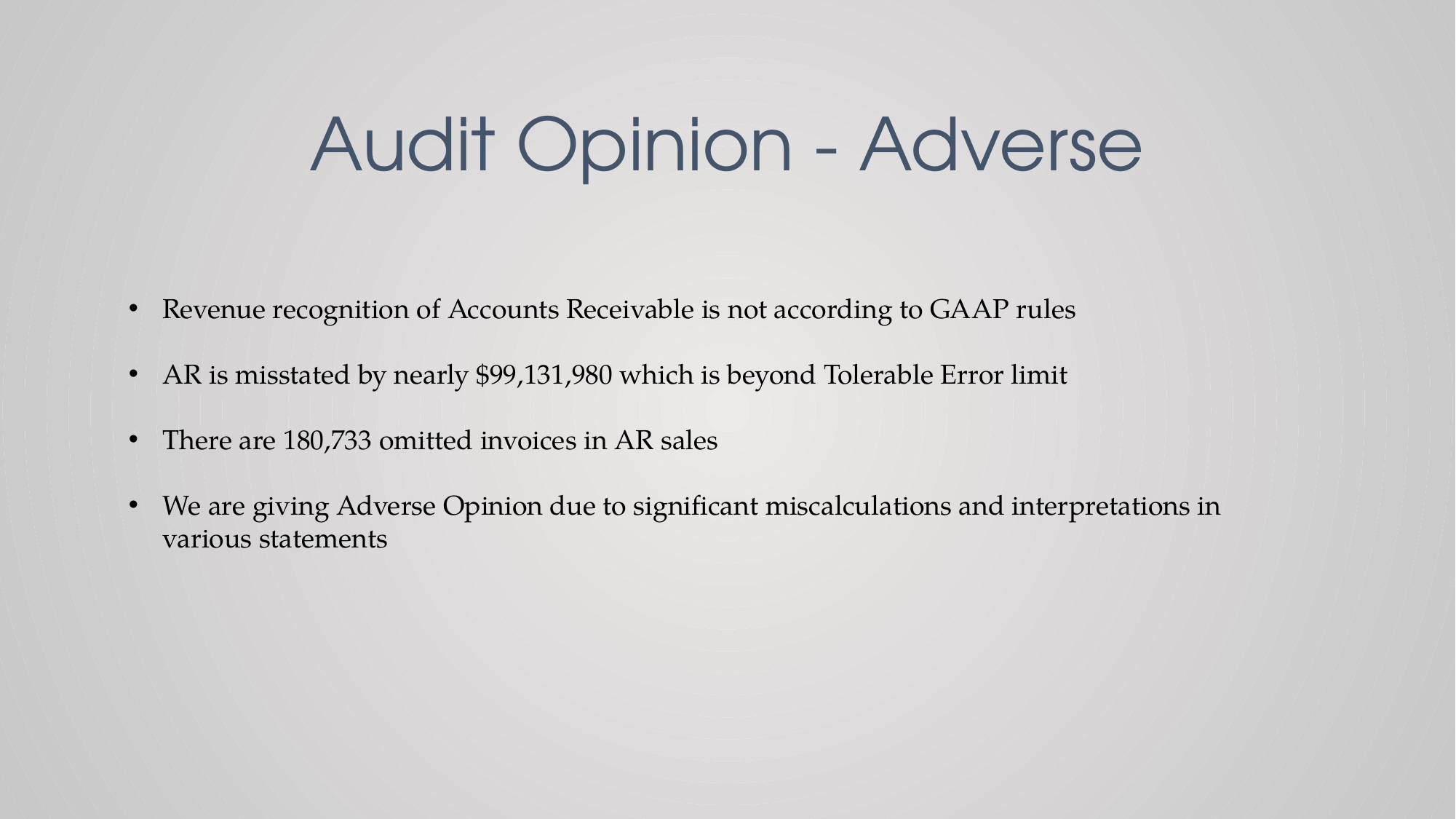

# Audit Opinion - Adverse

Revenue recognition of Accounts Receivable is not according to GAAP rules

AR is misstated by nearly $99,131,980 which is beyond Tolerable Error limit

There are 180,733 omitted invoices in AR sales

We are giving Adverse Opinion due to significant miscalculations and interpretations in various statements